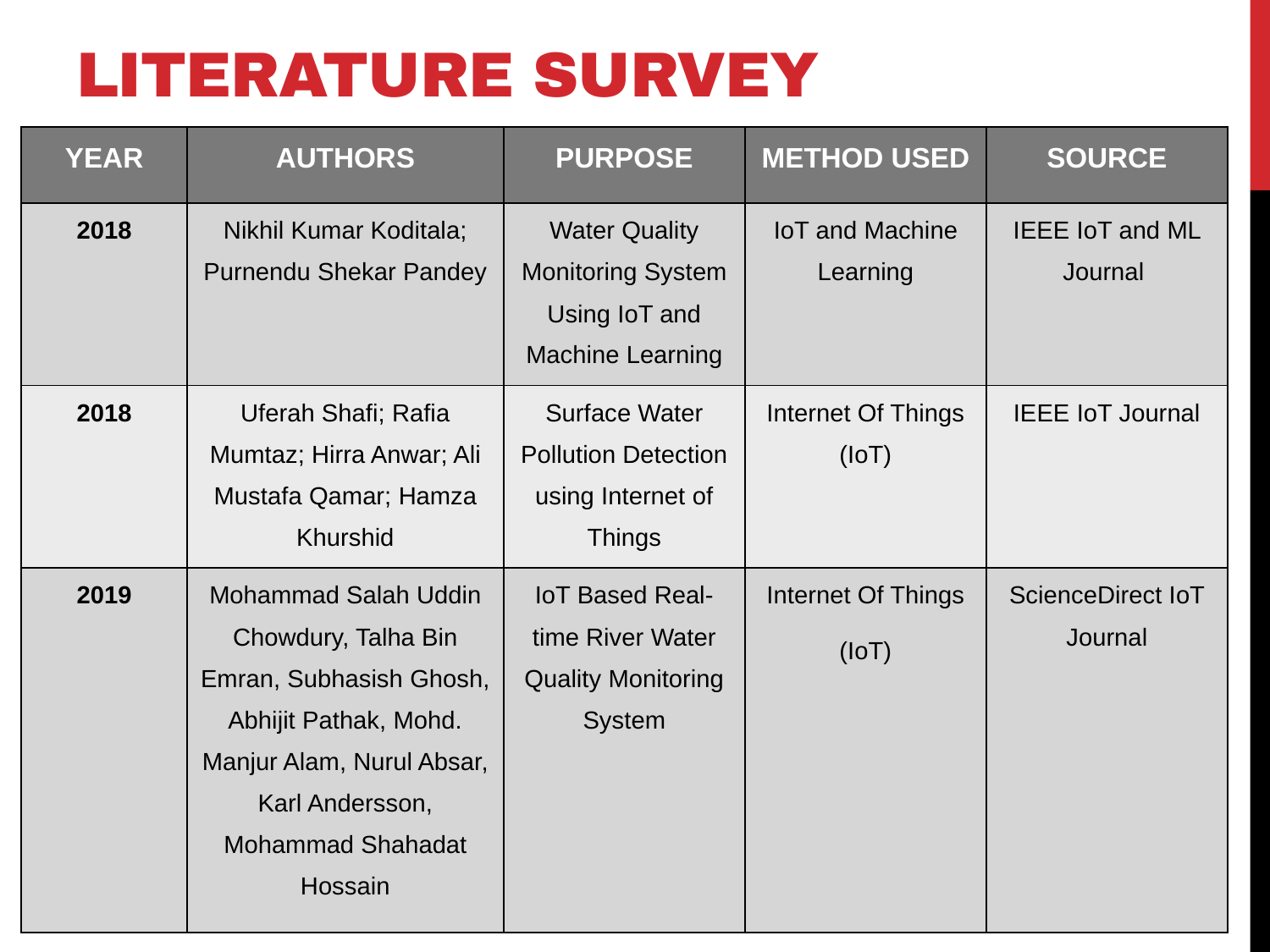

# LITERATURE SURVEY
| YEAR | AUTHORS | PURPOSE | METHOD USED | SOURCE |
| --- | --- | --- | --- | --- |
| 2018 | Nikhil Kumar Koditala; Purnendu Shekar Pandey | Water Quality Monitoring System Using IoT and Machine Learning | IoT and Machine Learning | IEEE IoT and ML Journal |
| 2018 | Uferah Shafi; Rafia Mumtaz; Hirra Anwar; Ali Mustafa Qamar; Hamza Khurshid | Surface Water Pollution Detection using Internet of Things | Internet Of Things (IoT) | IEEE IoT Journal |
| 2019 | Mohammad Salah Uddin Chowdury, Talha Bin Emran, Subhasish Ghosh, Abhijit Pathak, Mohd. Manjur Alam, Nurul Absar, Karl Andersson, Mohammad Shahadat Hossain | IoT Based Real-time River Water Quality Monitoring System | Internet Of Things (IoT) | ScienceDirect IoT Journal |